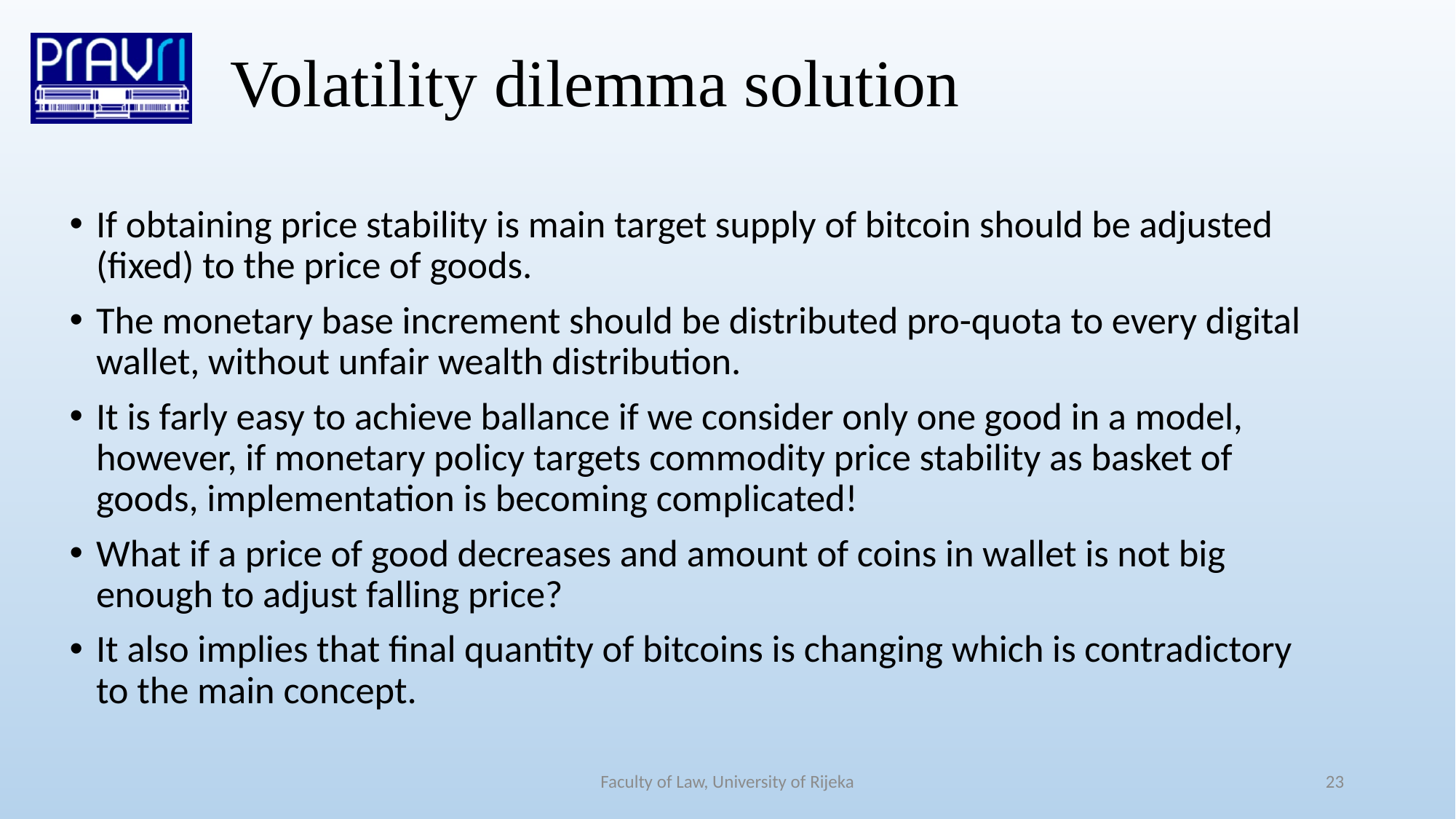

# Volatility dilemma solution
If obtaining price stability is main target supply of bitcoin should be adjusted (fixed) to the price of goods.
The monetary base increment should be distributed pro-quota to every digital wallet, without unfair wealth distribution.
It is farly easy to achieve ballance if we consider only one good in a model, however, if monetary policy targets commodity price stability as basket of goods, implementation is becoming complicated!
What if a price of good decreases and amount of coins in wallet is not big enough to adjust falling price?
It also implies that final quantity of bitcoins is changing which is contradictory to the main concept.
Faculty of Law, University of Rijeka
23